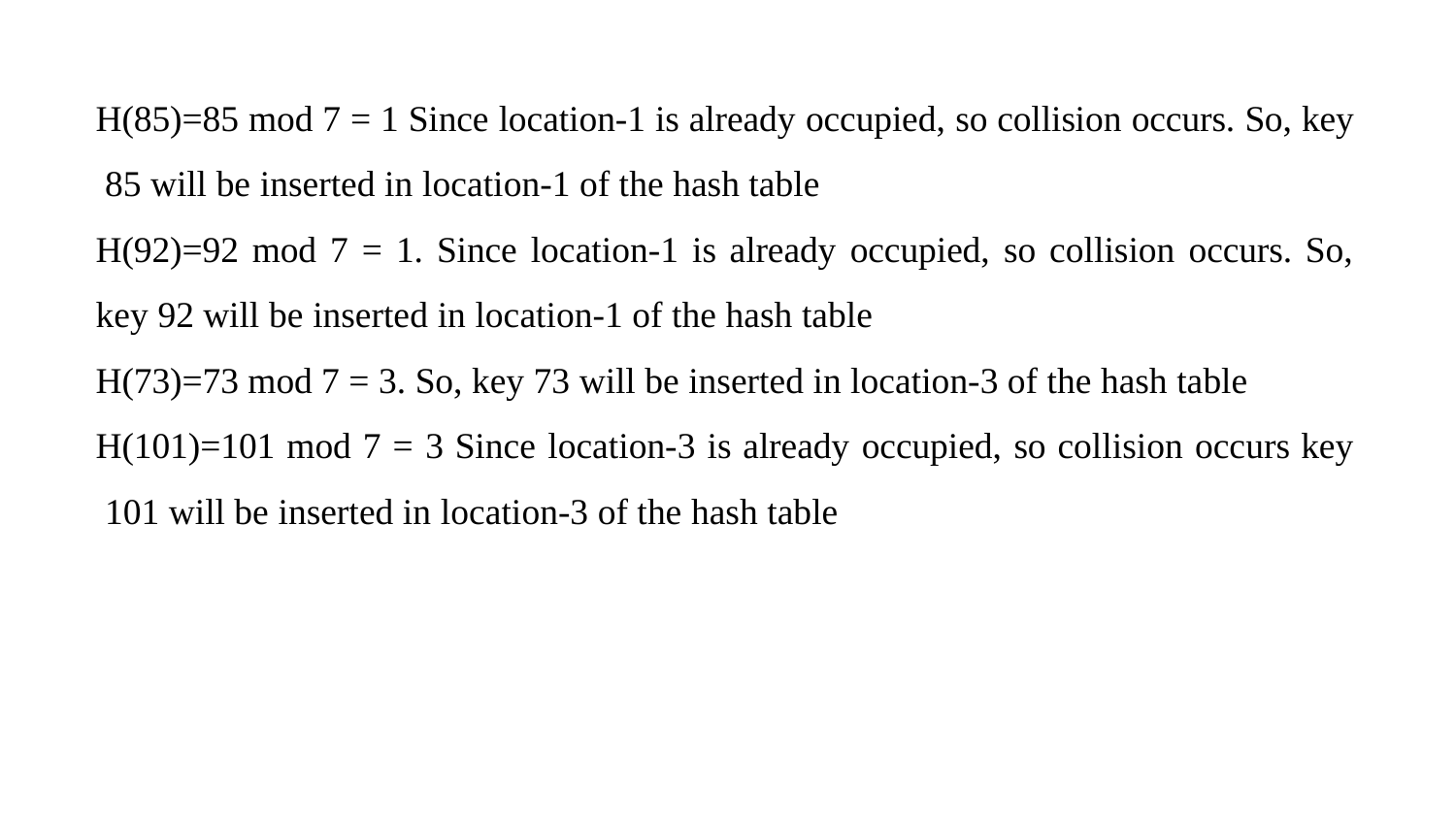

H(85)=85 mod 7 = 1 Since location-1 is already occupied, so collision occurs. So, key  85 will be inserted in location-1 of the hash table
H(92)=92 mod 7 = 1. Since location-1 is already occupied, so collision occurs. So,
key 92 will be inserted in location-1 of the hash table
H(73)=73 mod 7 = 3. So, key 73 will be inserted in location-3 of the hash table  H(101)=101 mod 7 = 3 Since location-3 is already occupied, so collision occurs key  101 will be inserted in location-3 of the hash table